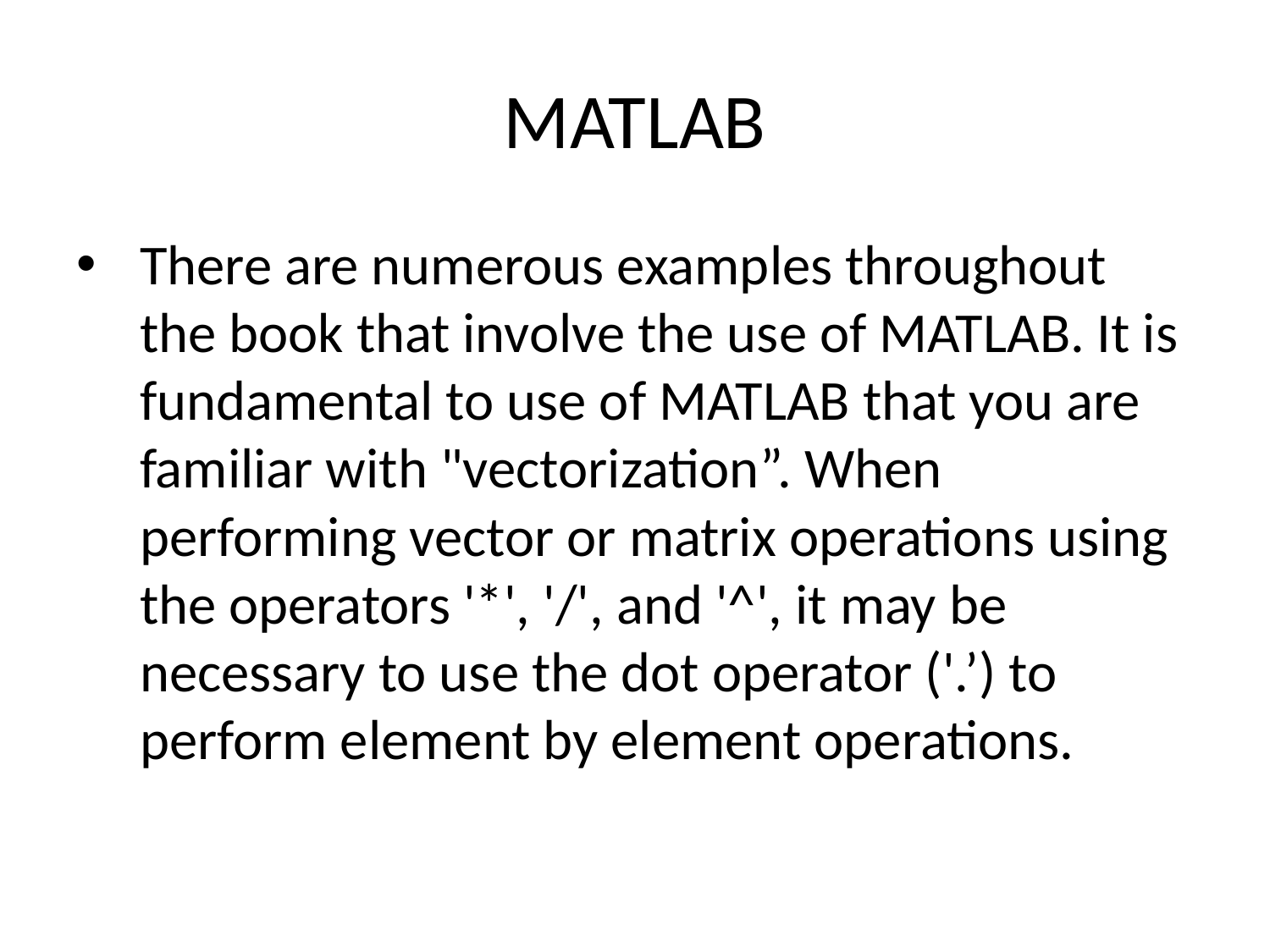

# MATLAB
There are numerous examples throughout the book that involve the use of MATLAB. It is fundamental to use of MATLAB that you are familiar with "vectorization”. When performing vector or matrix operations using the operators '*', '/', and '^', it may be necessary to use the dot operator ('.’) to perform element by element operations.